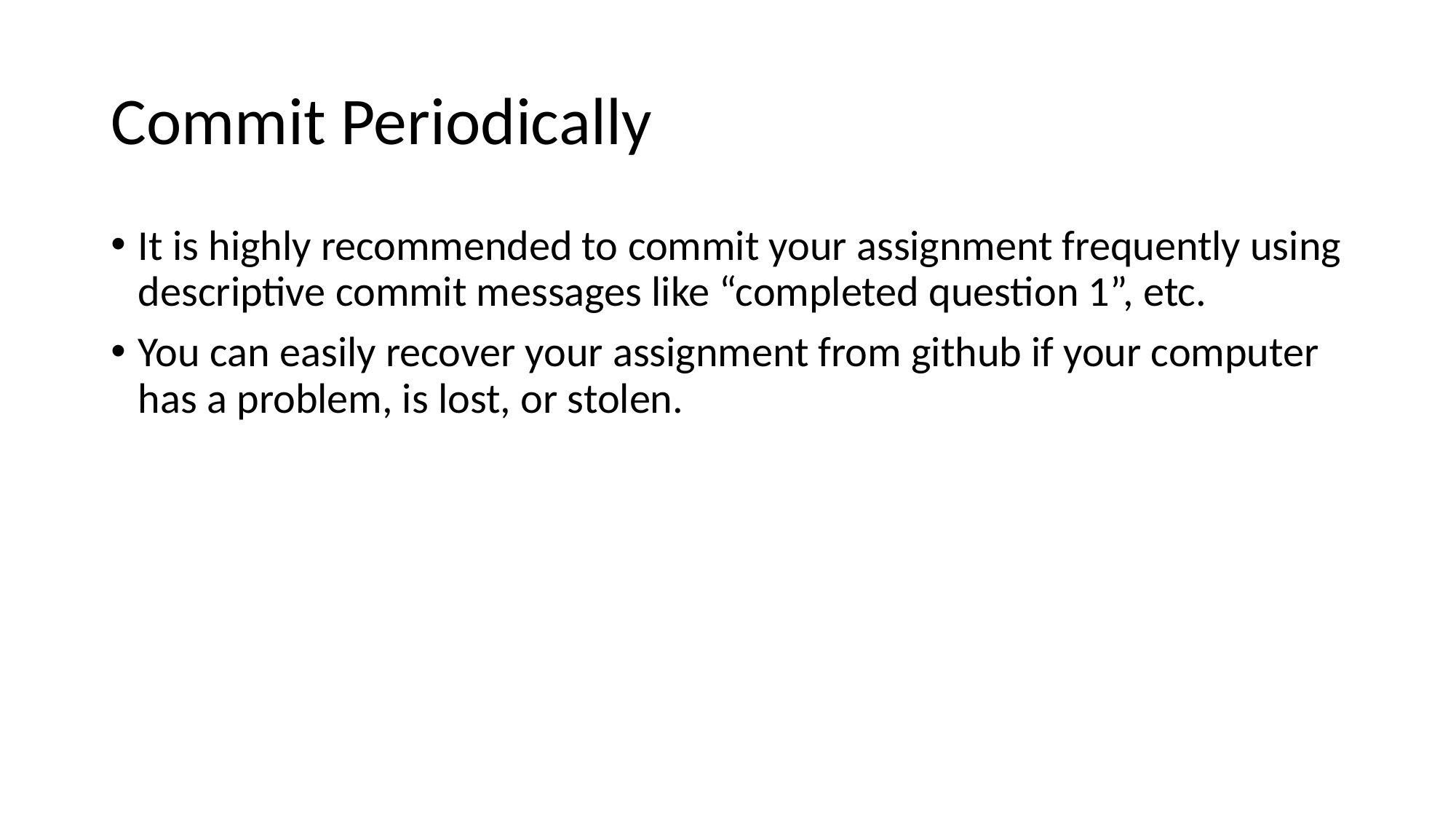

# Commit Periodically
It is highly recommended to commit your assignment frequently using descriptive commit messages like “completed question 1”, etc.
You can easily recover your assignment from github if your computer has a problem, is lost, or stolen.